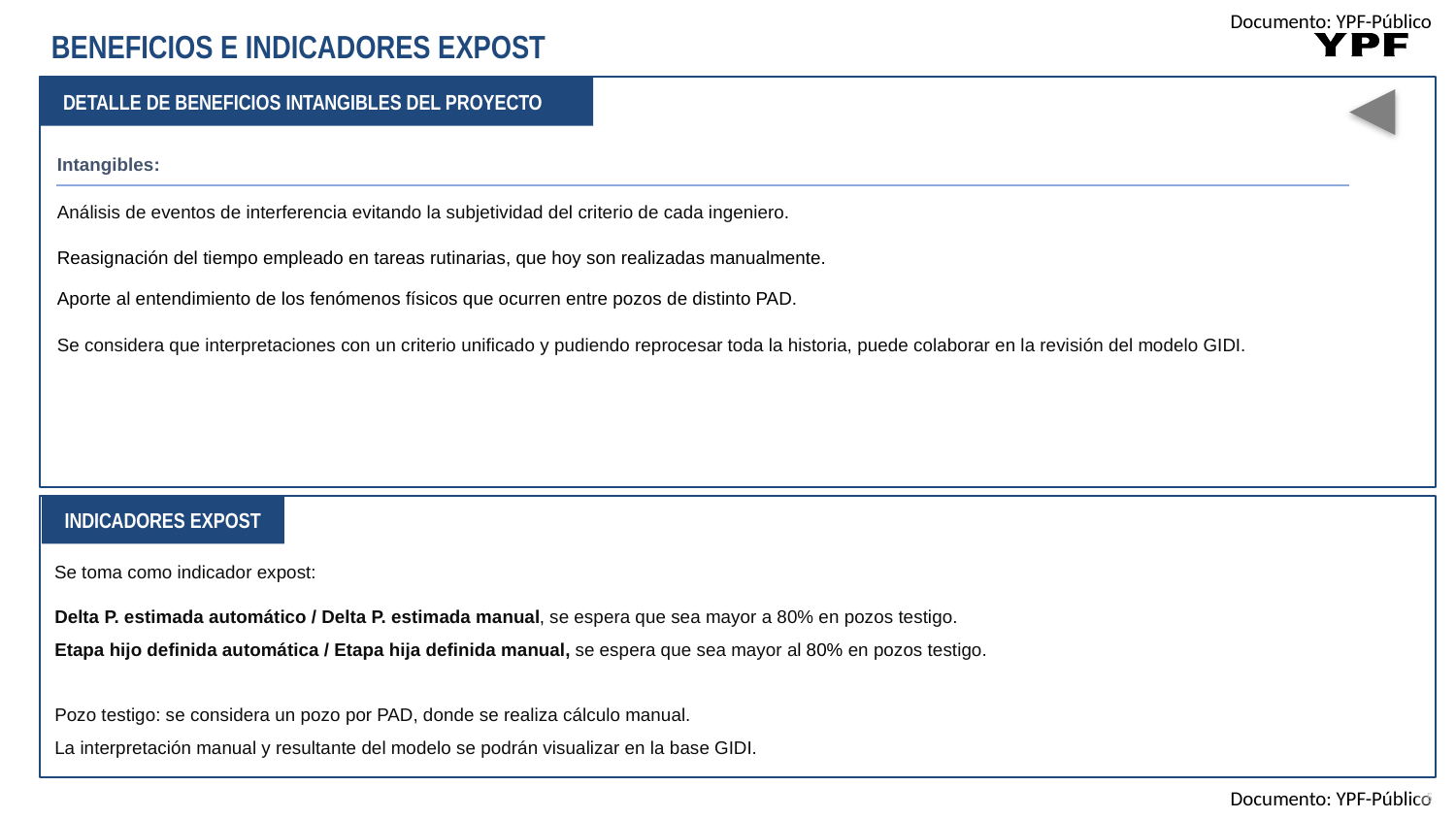

BENEFICIOS E INDICADORES EXPOST

# DETALLE DE BENEFICIOS INTANGIBLES DEL PROYECTO

| Intangibles: |  |  |  |  |  |  |
| --- | --- | --- | --- | --- | --- | --- |
| Análisis de eventos de interferencia evitando la subjetividad del criterio de cada ingeniero. |  |  |  |  |  |  |
| Reasignación del tiempo empleado en tareas rutinarias, que hoy son realizadas manualmente. |  |  |  |  |  |  |
| Aporte al entendimiento de los fenómenos físicos que ocurren entre pozos de distinto PAD. |  |  |  |  |  |  |
| Se considera que interpretaciones con un criterio unificado y pudiendo reprocesar toda la historia, puede colaborar en la revisión del modelo GIDI. |  |  |  |  |  |  |
.
INDICADORES EXPOST

Se toma como indicador expost:
Delta P. estimada automático / Delta P. estimada manual, se espera que sea mayor a 80% en pozos testigo.
Etapa hijo definida automática / Etapa hija definida manual, se espera que sea mayor al 80% en pozos testigo.

Pozo testigo: se considera un pozo por PAD, donde se realiza cálculo manual.
La interpretación manual y resultante del modelo se podrán visualizar en la base GIDI.
5